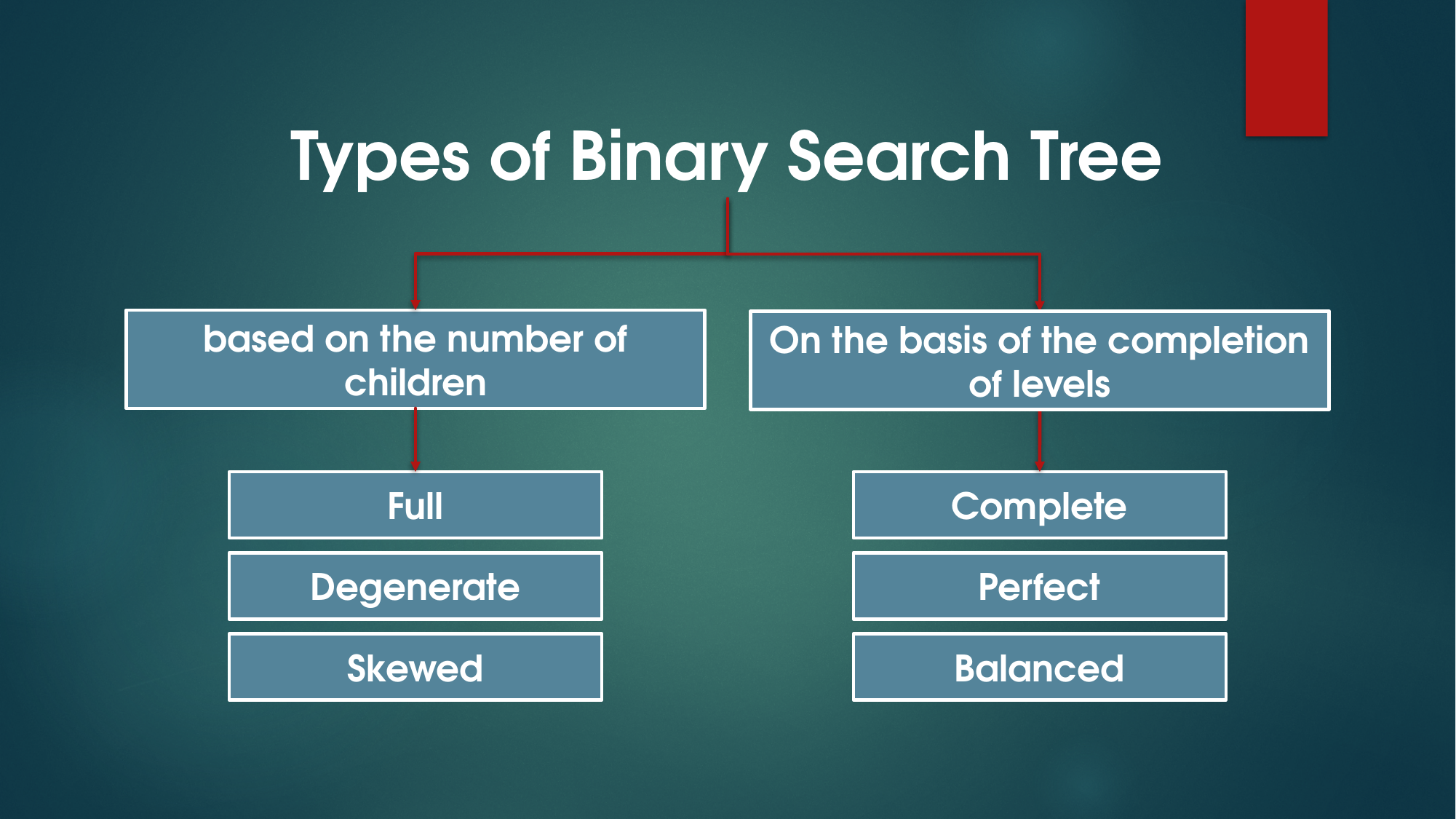

Types of Binary Search Tree
based on the number of children
On the basis of the completion of levels
Full
Complete
Degenerate
Perfect
Skewed
Balanced